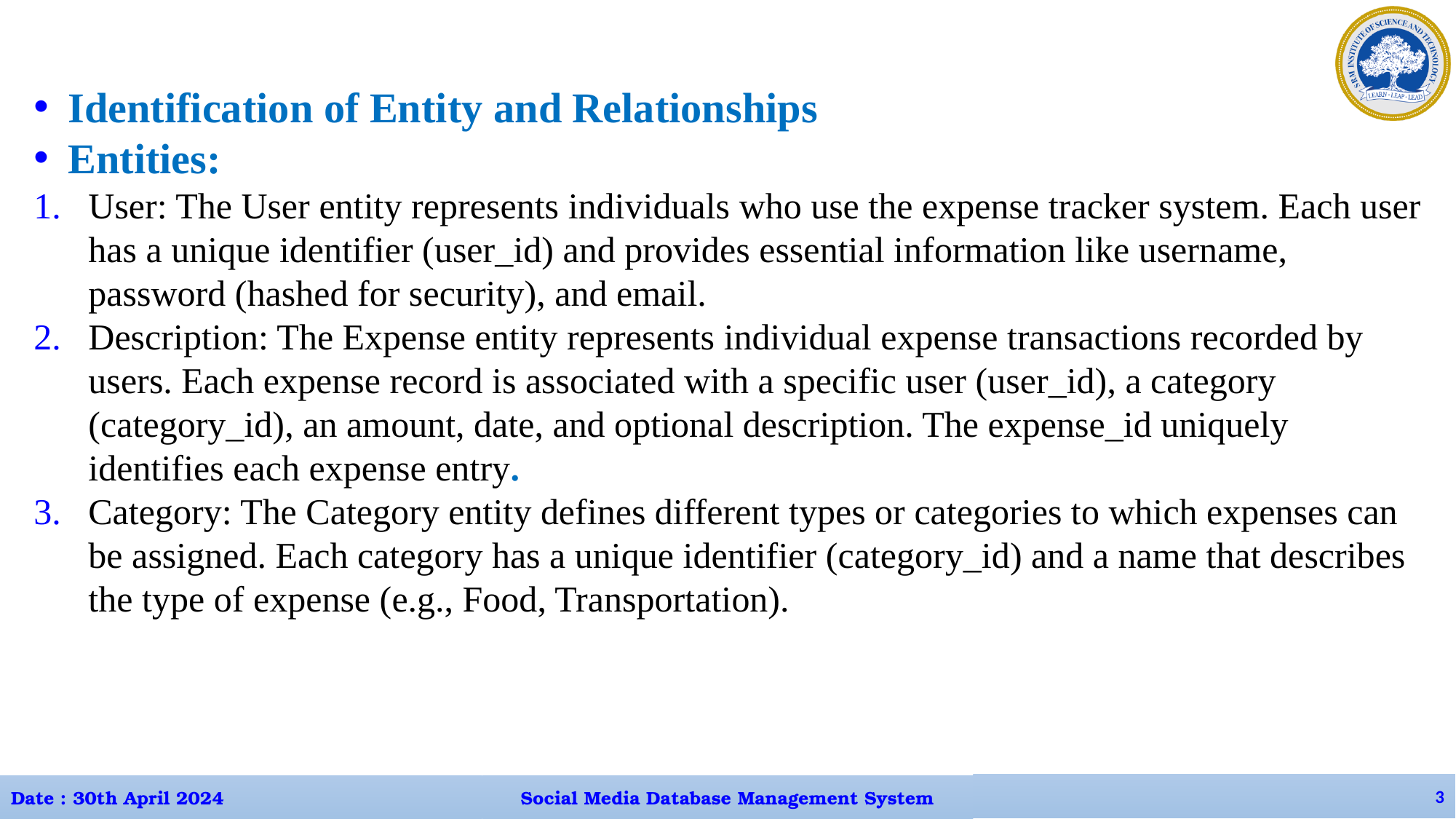

Identification of Entity and Relationships
Entities:
User: The User entity represents individuals who use the expense tracker system. Each user has a unique identifier (user_id) and provides essential information like username, password (hashed for security), and email.
Description: The Expense entity represents individual expense transactions recorded by users. Each expense record is associated with a specific user (user_id), a category (category_id), an amount, date, and optional description. The expense_id uniquely identifies each expense entry.
Category: The Category entity defines different types or categories to which expenses can be assigned. Each category has a unique identifier (category_id) and a name that describes the type of expense (e.g., Food, Transportation).
3
Date : 30th April 2024
Social Media Database Management System